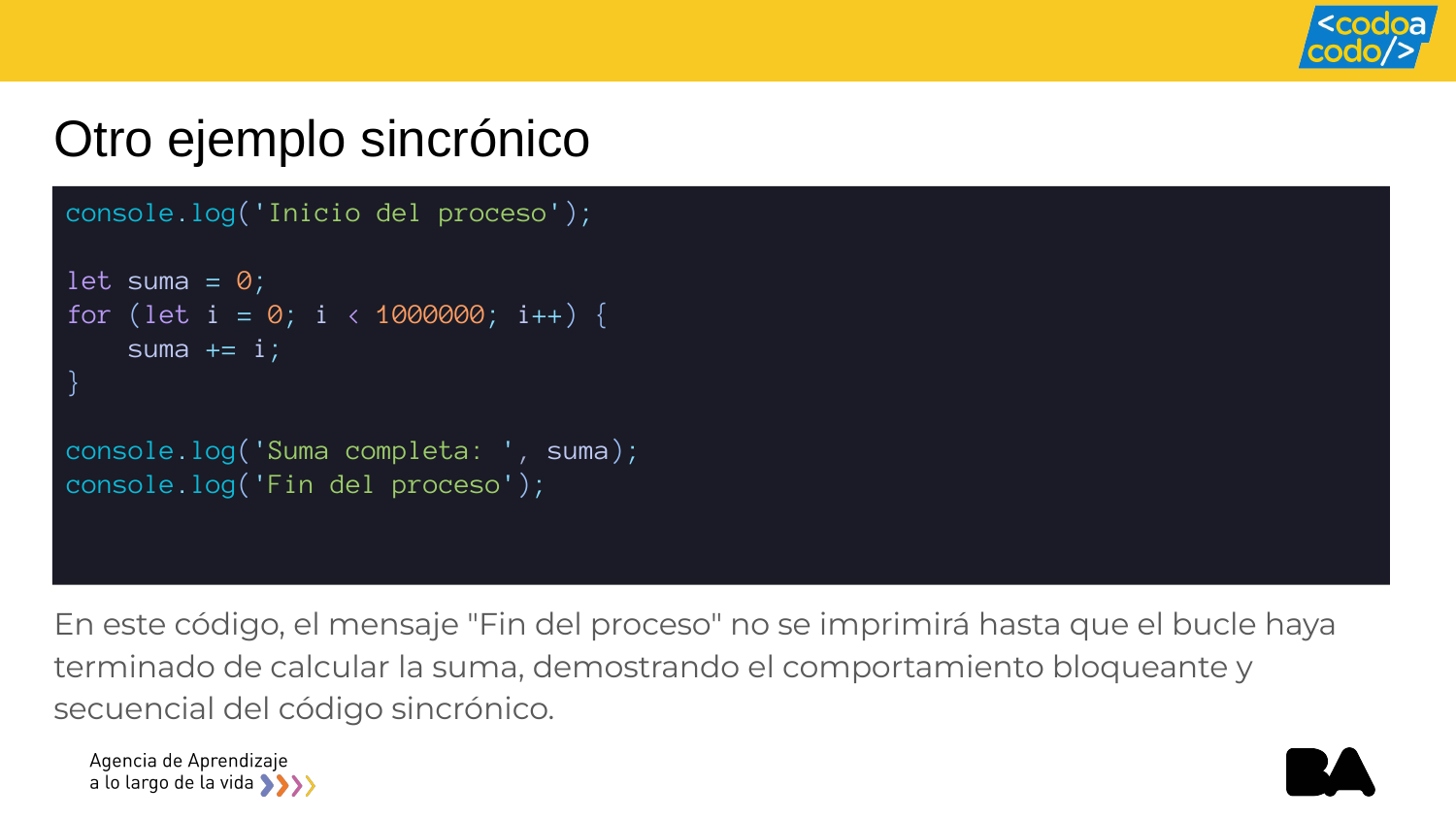

# Otro ejemplo sincrónico
console.log('Inicio del proceso');
let suma = 0;
for (let i = 0; i < 1000000; i++) {
    suma += i;
}
console.log('Suma completa: ', suma);
console.log('Fin del proceso');

En este código, el mensaje "Fin del proceso" no se imprimirá hasta que el bucle haya terminado de calcular la suma, demostrando el comportamiento bloqueante y secuencial del código sincrónico.